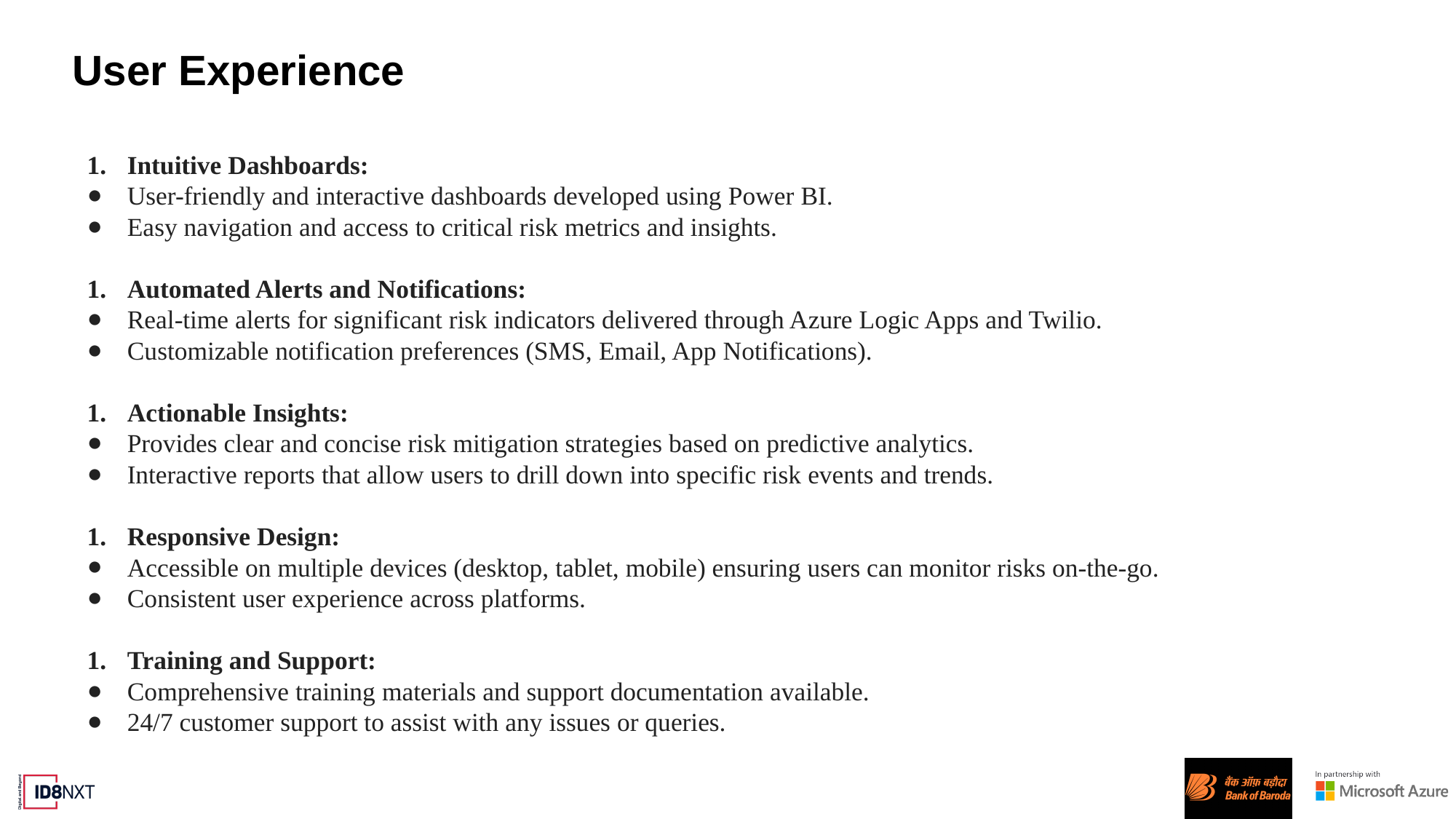

# User Experience
Intuitive Dashboards:
User-friendly and interactive dashboards developed using Power BI.
Easy navigation and access to critical risk metrics and insights.

Automated Alerts and Notifications:
Real-time alerts for significant risk indicators delivered through Azure Logic Apps and Twilio.
Customizable notification preferences (SMS, Email, App Notifications).

Actionable Insights:
Provides clear and concise risk mitigation strategies based on predictive analytics.
Interactive reports that allow users to drill down into specific risk events and trends.

Responsive Design:
Accessible on multiple devices (desktop, tablet, mobile) ensuring users can monitor risks on-the-go.
Consistent user experience across platforms.

Training and Support:
Comprehensive training materials and support documentation available.
24/7 customer support to assist with any issues or queries.